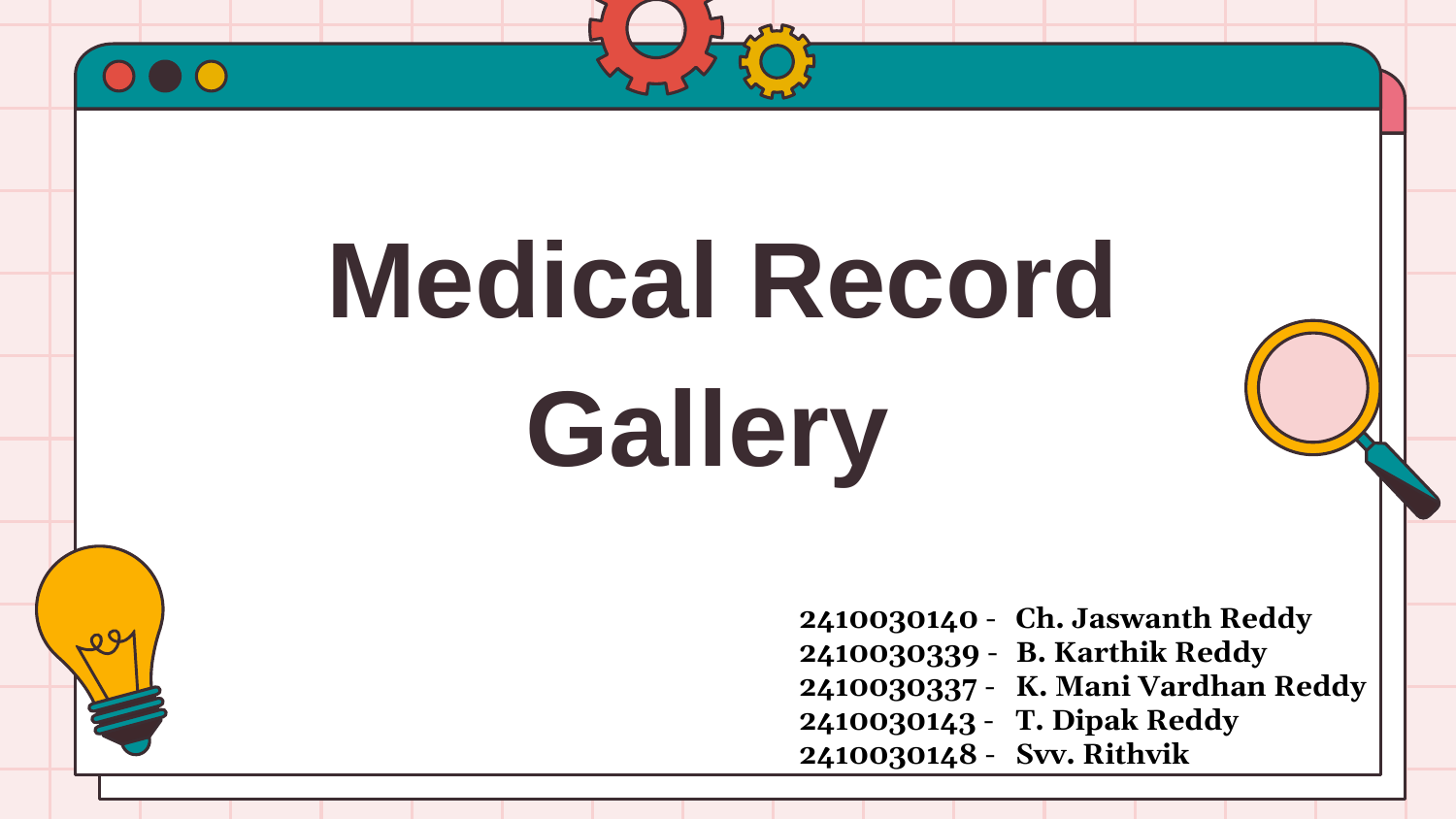

# Medical Record Gallery
2410030140 -
2410030339 -
2410030337 -
2410030143 -
2410030148 -
Ch. Jaswanth Reddy
B. Karthik Reddy
K. Mani Vardhan Reddy
T. Dipak Reddy
Svv. Rithvik